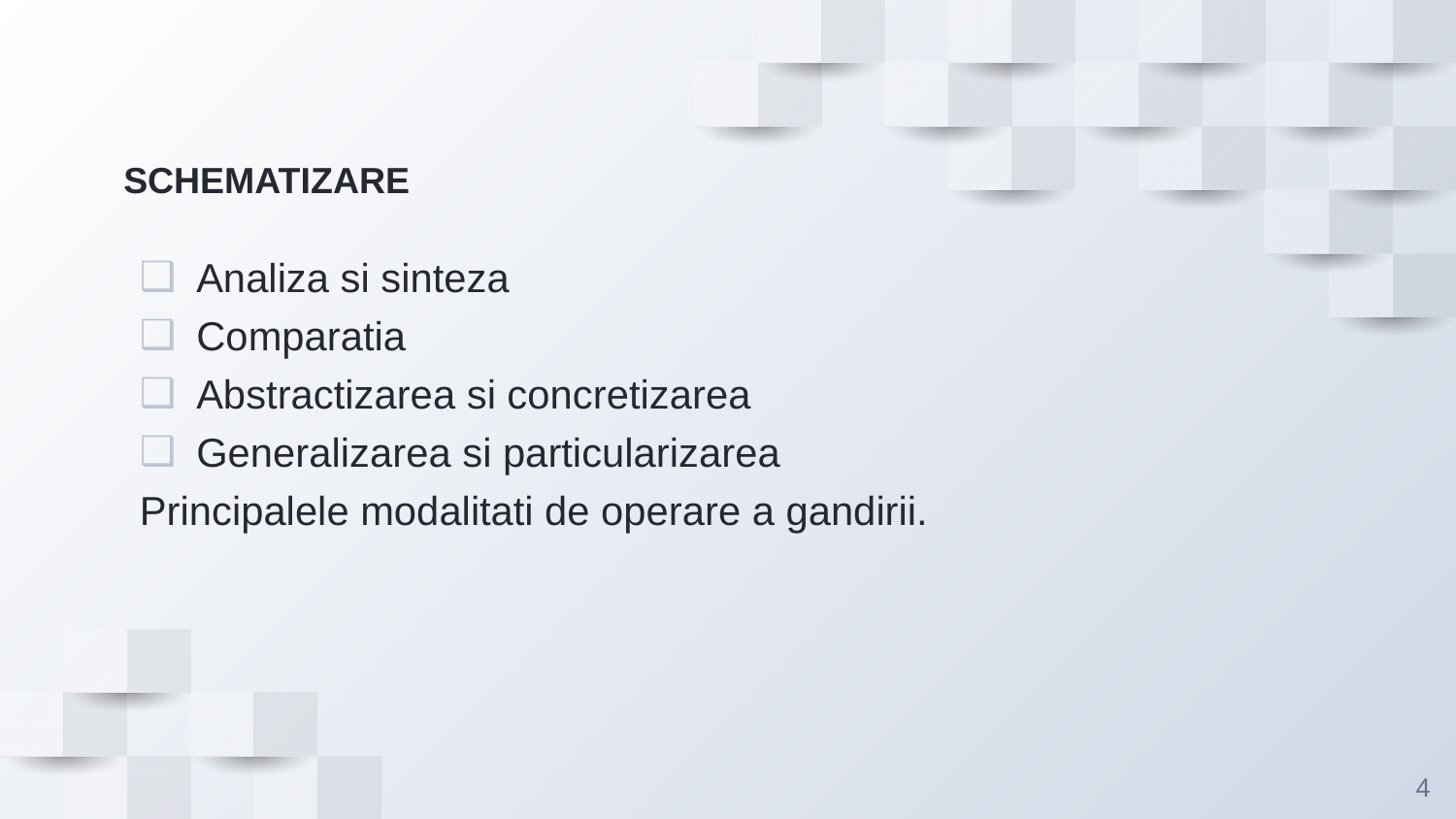

# SCHEMATIZARE
Analiza si sinteza
Comparatia
Abstractizarea si concretizarea
Generalizarea si particularizarea
Principalele modalitati de operare a gandirii.
4